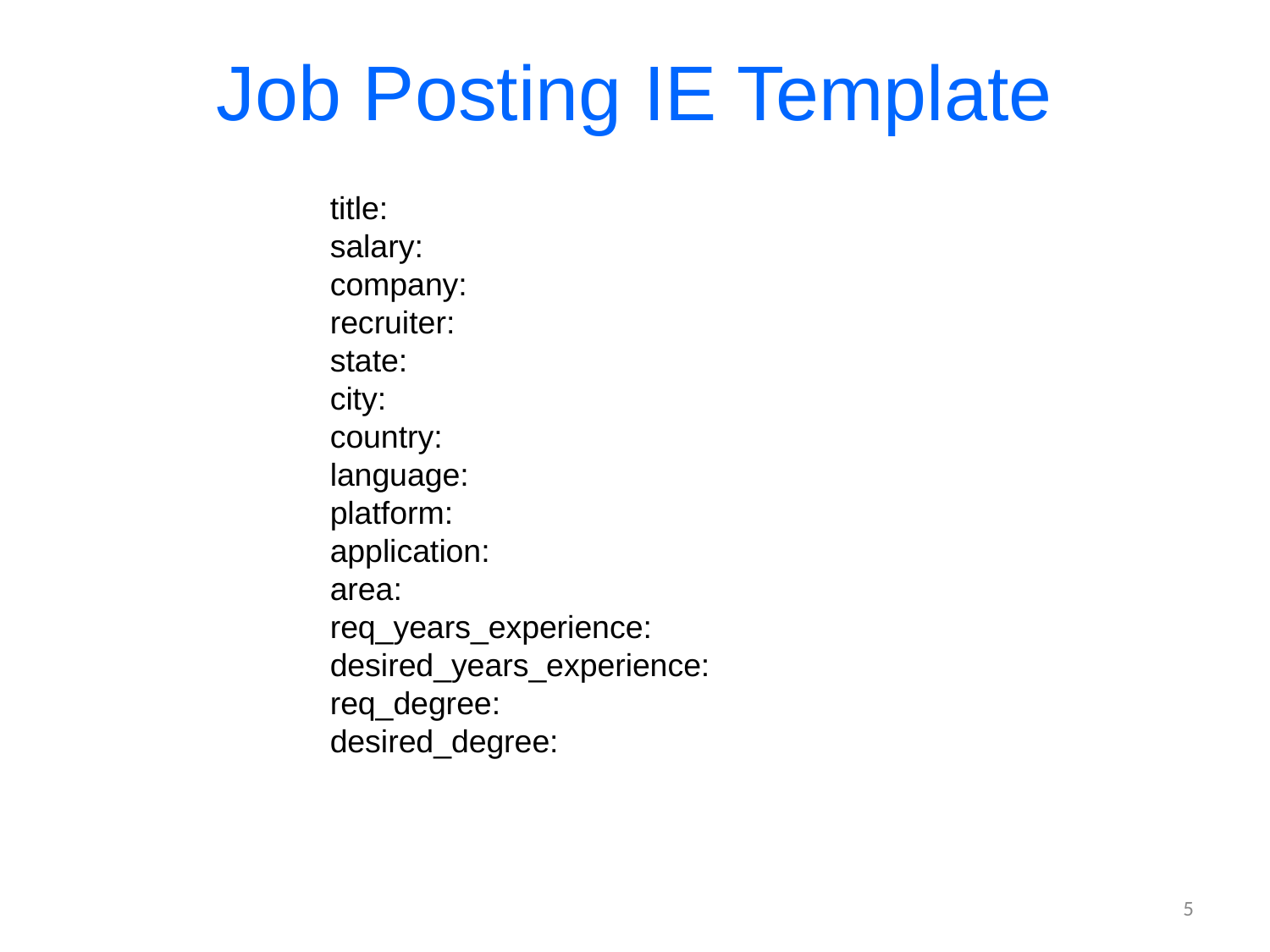

# Job Posting IE Template
title:
salary:
company:
recruiter:
state:
city:
country:
language:
platform:
application:
area:
req_years_experience:
desired_years_experience:
req_degree:
desired_degree:
5